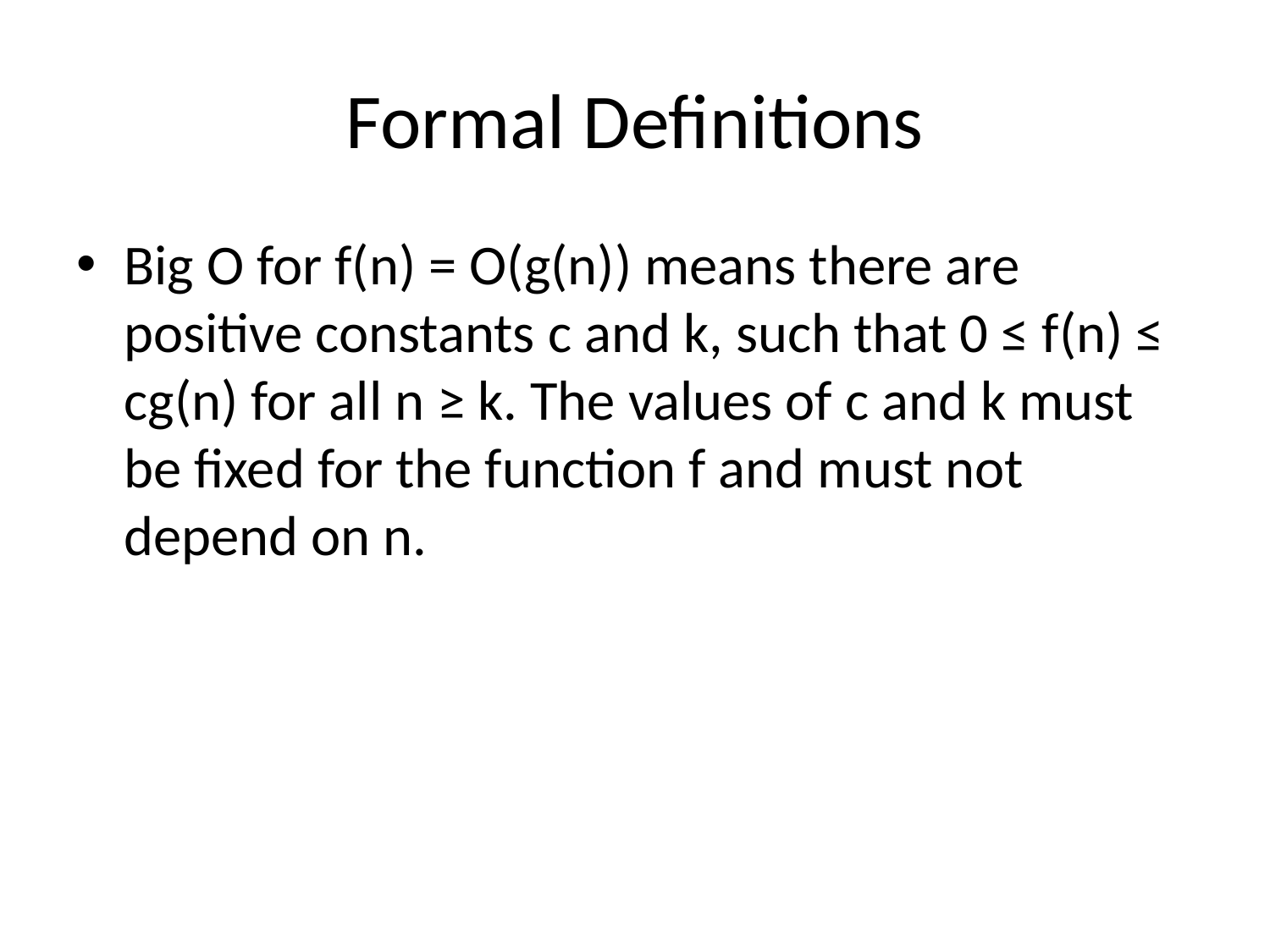

# Formal Definitions
Big O for f(n) = O(g(n)) means there are positive constants c and k, such that 0 ≤ f(n) ≤ cg(n) for all n ≥ k. The values of c and k must be fixed for the function f and must not depend on n.